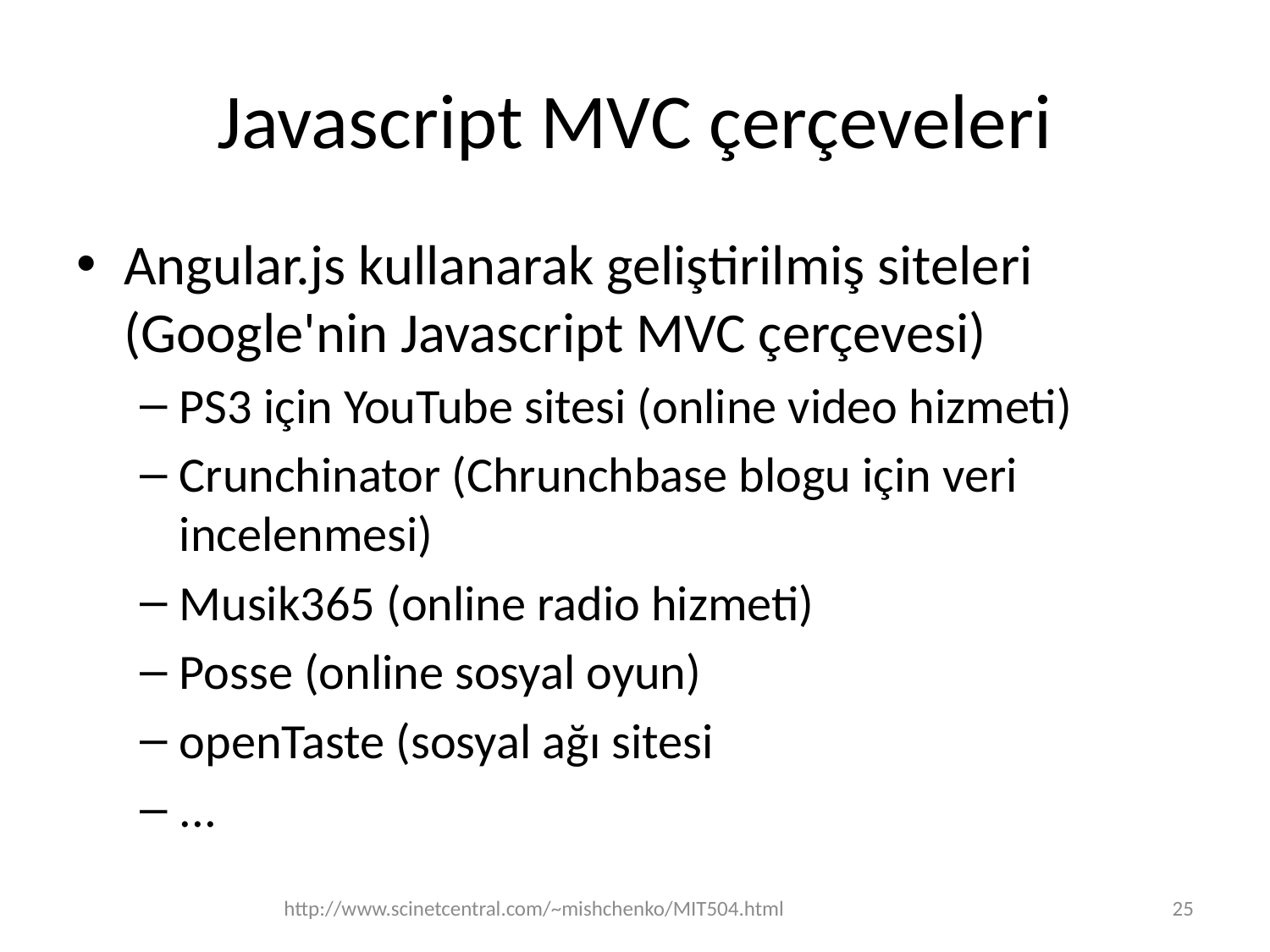

# Javascript MVC çerçeveleri
Angular.js kullanarak geliştirilmiş siteleri (Google'nin Javascript MVC çerçevesi)
PS3 için YouTube sitesi (online video hizmeti)
Crunchinator (Chrunchbase blogu için veri incelenmesi)
Musik365 (online radio hizmeti)
Posse (online sosyal oyun)
openTaste (sosyal ağı sitesi
...
http://www.scinetcentral.com/~mishchenko/MIT504.html
25